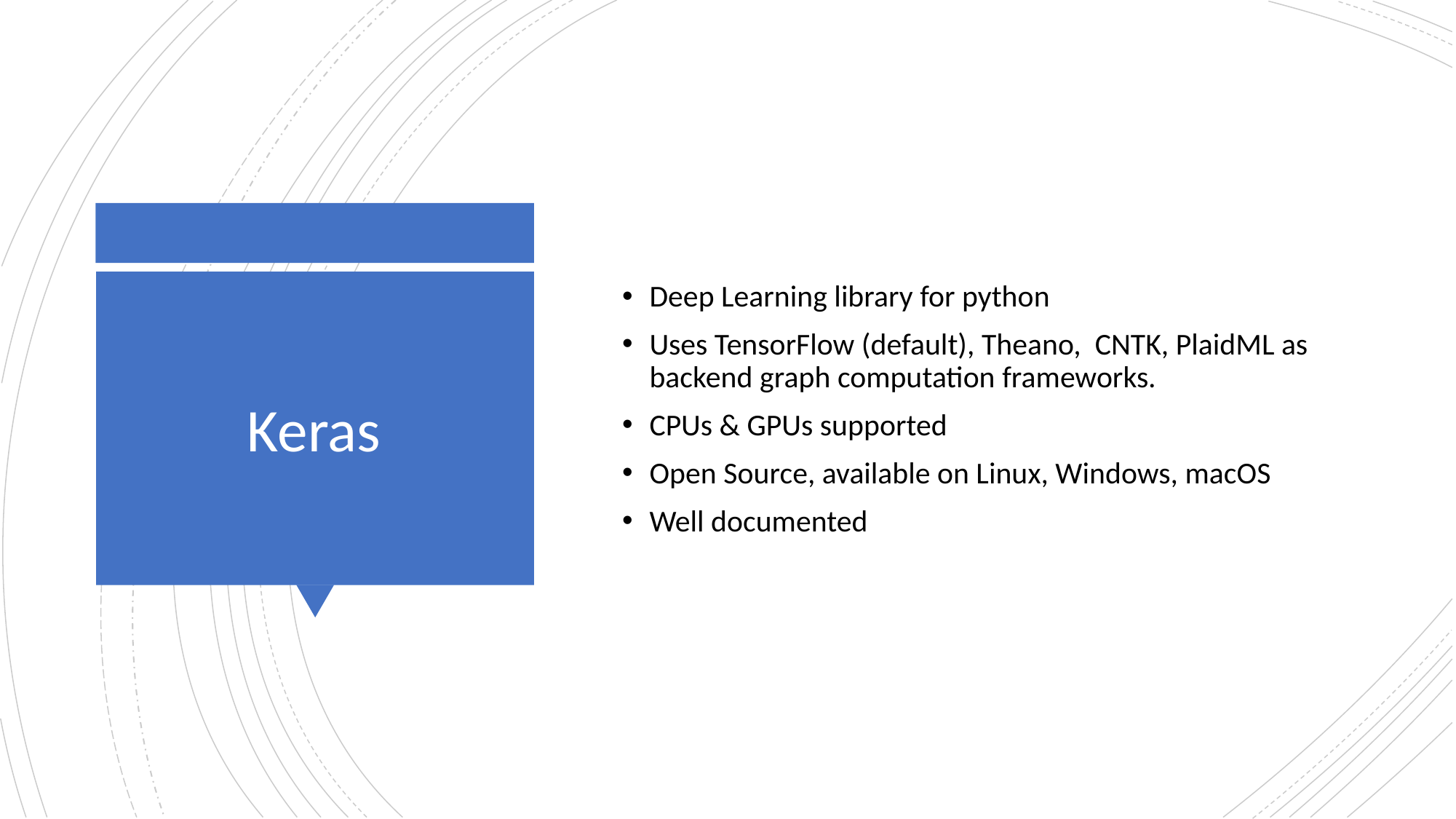

Deep Learning library for python
Uses TensorFlow (default), Theano,  CNTK, PlaidML as backend graph computation frameworks.
CPUs & GPUs supported
Open Source, available on Linux, Windows, macOS
Well documented

# Keras